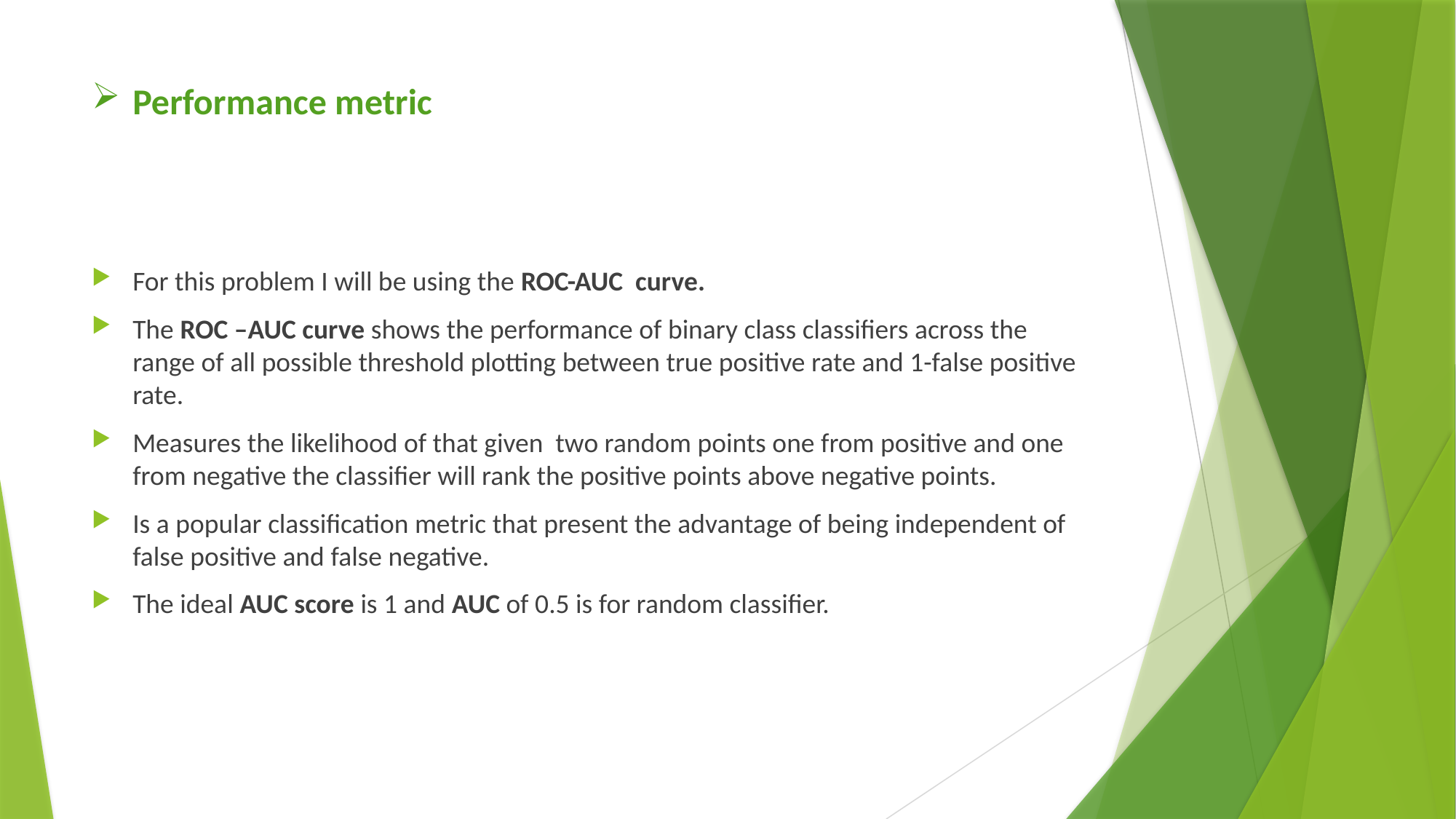

# Performance metric
For this problem I will be using the ROC-AUC  curve.
The ROC –AUC curve shows the performance of binary class classifiers across the range of all possible threshold plotting between true positive rate and 1-false positive rate.
Measures the likelihood of that given  two random points one from positive and one from negative the classifier will rank the positive points above negative points.
Is a popular classification metric that present the advantage of being independent of false positive and false negative.
The ideal AUC score is 1 and AUC of 0.5 is for random classifier.